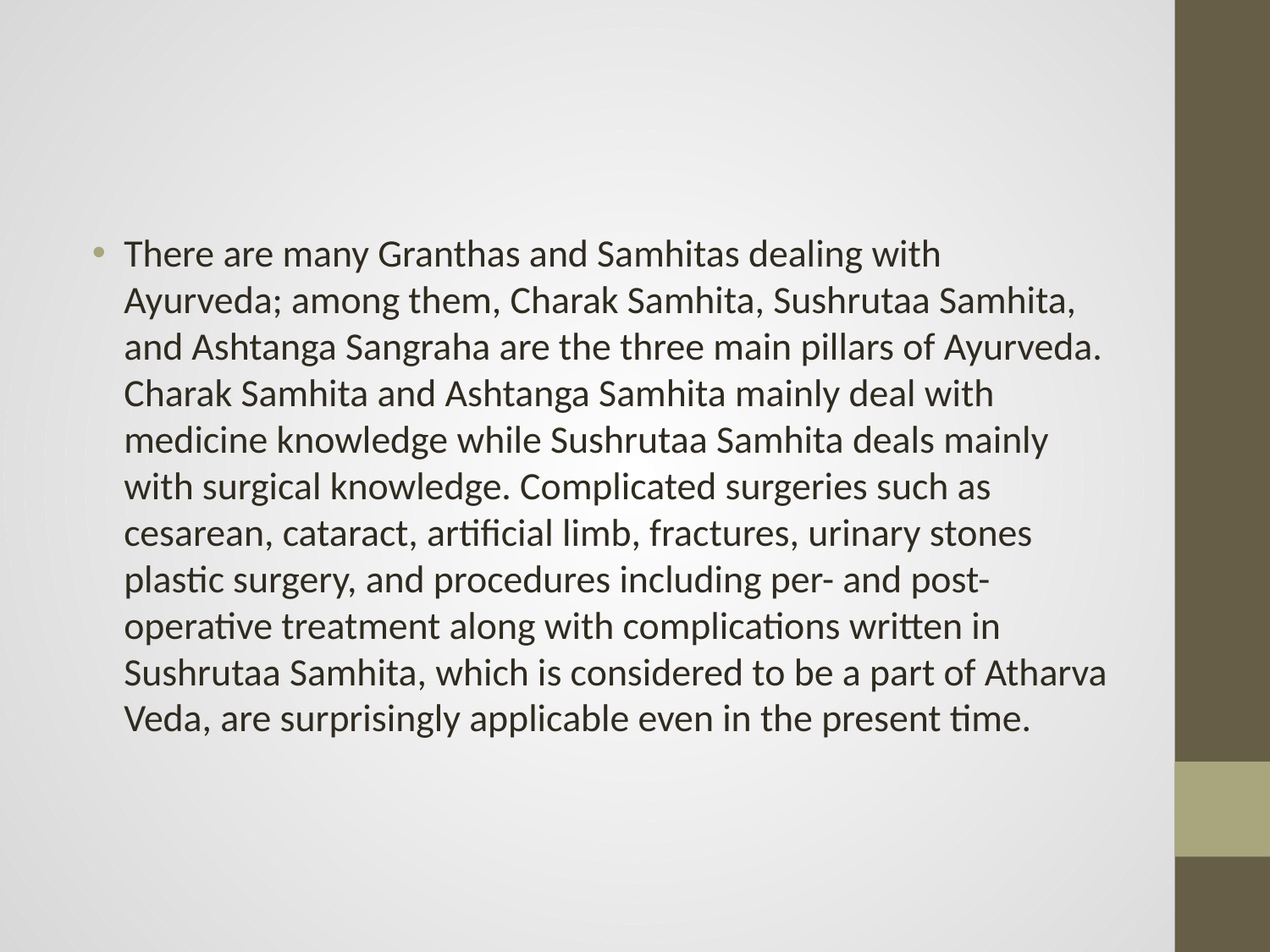

There are many Granthas and Samhitas dealing with Ayurveda; among them, Charak Samhita, Sushrutaa Samhita, and Ashtanga Sangraha are the three main pillars of Ayurveda. Charak Samhita and Ashtanga Samhita mainly deal with medicine knowledge while Sushrutaa Samhita deals mainly with surgical knowledge. Complicated surgeries such as cesarean, cataract, artificial limb, fractures, urinary stones plastic surgery, and procedures including per- and post-operative treatment along with complications written in Sushrutaa Samhita, which is considered to be a part of Atharva Veda, are surprisingly applicable even in the present time.